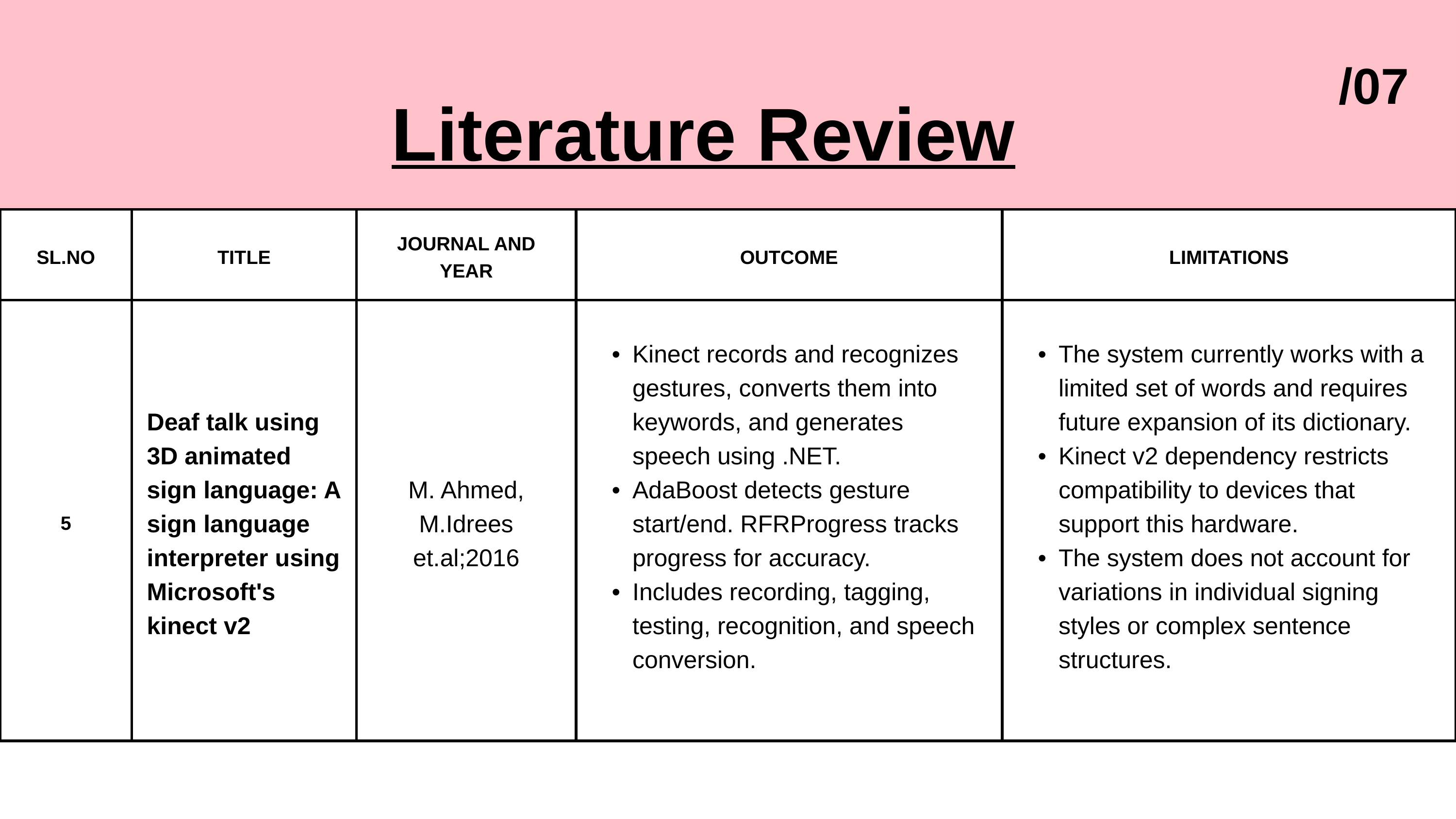

/07
Literature Review
| SL.NO | TITLE | JOURNAL AND YEAR | OUTCOME | LIMITATIONS |
| --- | --- | --- | --- | --- |
| 5 | Deaf talk using 3D animated sign language: A sign language interpreter using Microsoft's kinect v2 | M. Ahmed, M.Idrees et.al;2016 | Kinect records and recognizes gestures, converts them into keywords, and generates speech using .NET. AdaBoost detects gesture start/end. RFRProgress tracks progress for accuracy. Includes recording, tagging, testing, recognition, and speech conversion. | The system currently works with a limited set of words and requires future expansion of its dictionary. Kinect v2 dependency restricts compatibility to devices that support this hardware. The system does not account for variations in individual signing styles or complex sentence structures. |